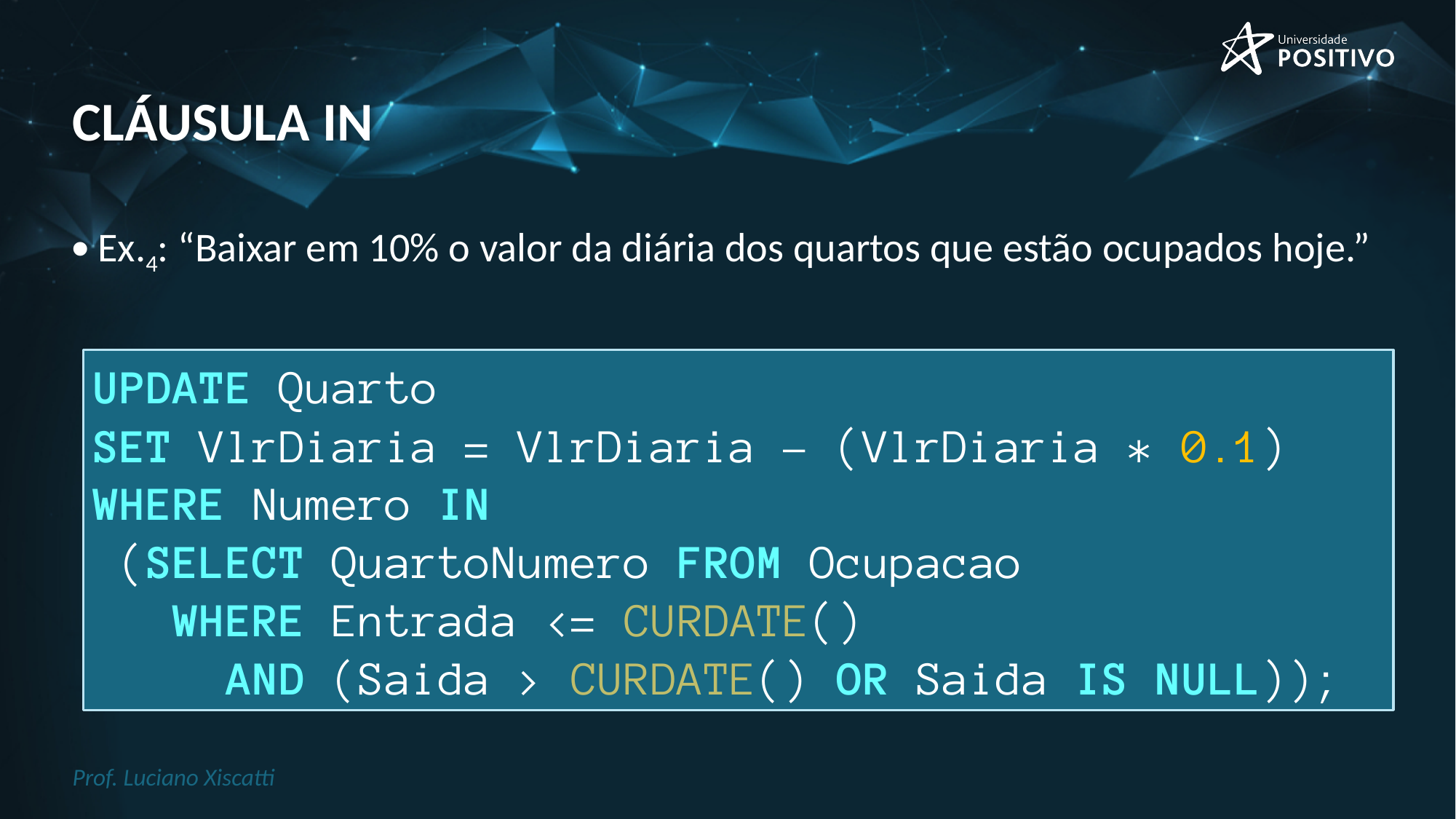

# cláusula in
Ex.4: “Baixar em 10% o valor da diária dos quartos que estão ocupados hoje.”
UPDATE Quarto
SET VlrDiaria = VlrDiaria – (VlrDiaria * 0.1)
WHERE Numero IN
 (SELECT QuartoNumero FROM Ocupacao
   WHERE Entrada <= CURDATE()
     AND (Saida > CURDATE() OR Saida IS NULL));